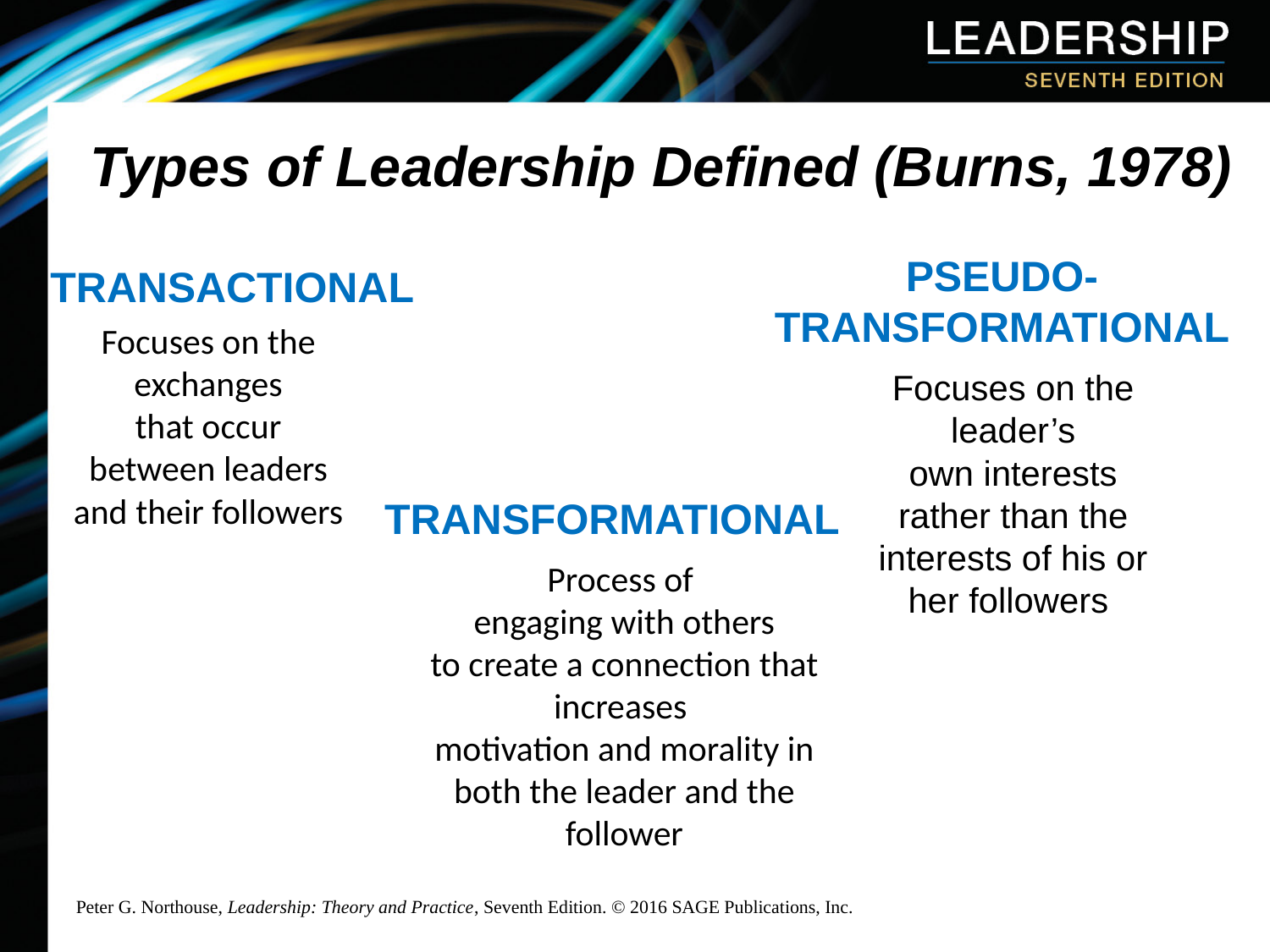

# Types of Leadership Defined (Burns, 1978)
PSEUDO-TRANSFORMATIONAL
TRANSACTIONAL
Focuses on the
exchanges
that occur
between leaders
and their followers
Focuses on the
leader’s
own interests rather than the interests of his or her followers
TRANSFORMATIONAL
Process of
engaging with others
to create a connection that increases
motivation and morality in both the leader and the follower
Peter G. Northouse, Leadership: Theory and Practice, Seventh Edition. © 2016 SAGE Publications, Inc.